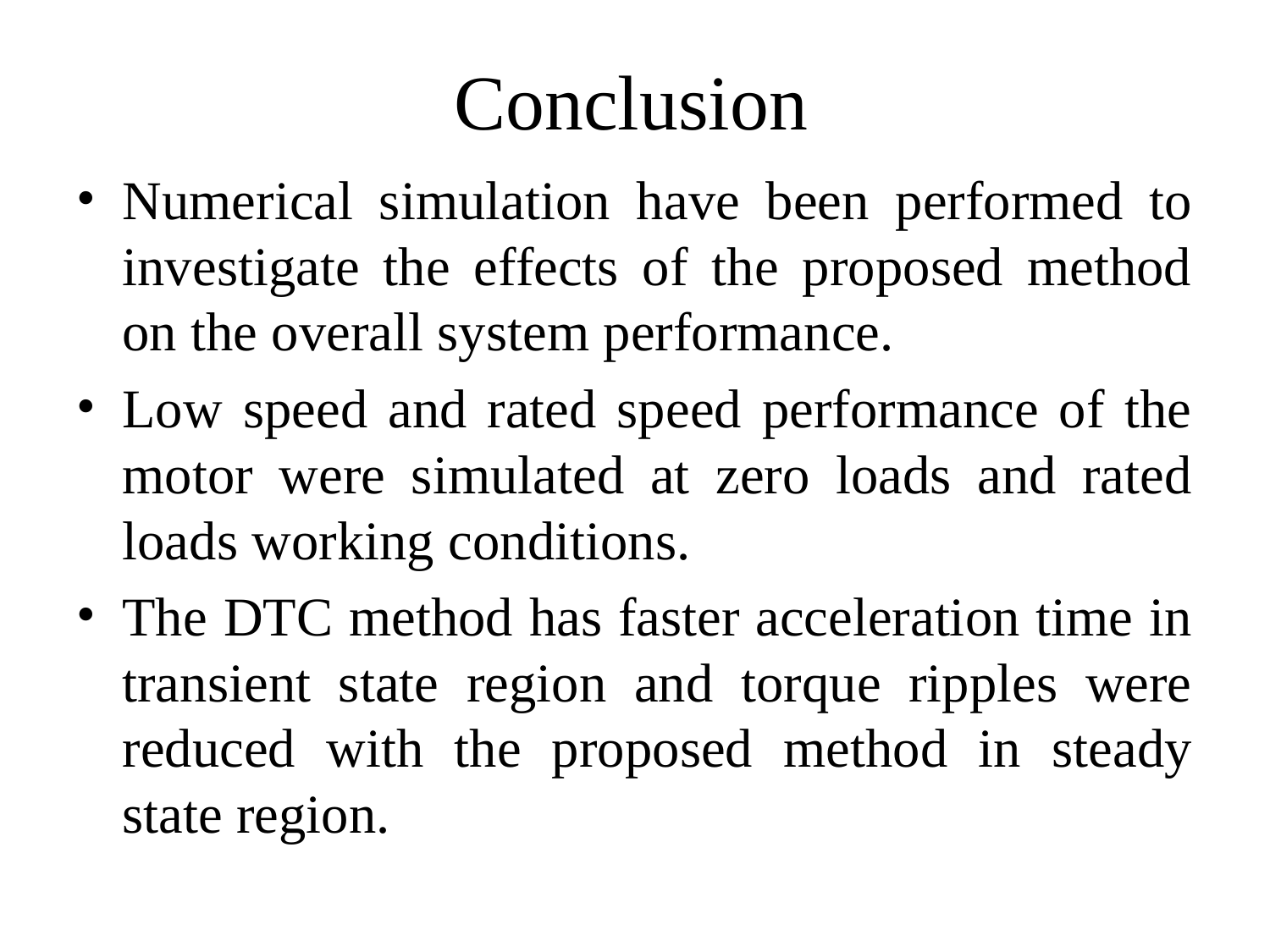

# Conclusion
Numerical simulation have been performed to investigate the effects of the proposed method on the overall system performance.
Low speed and rated speed performance of the motor were simulated at zero loads and rated loads working conditions.
The DTC method has faster acceleration time in transient state region and torque ripples were reduced with the proposed method in steady state region.